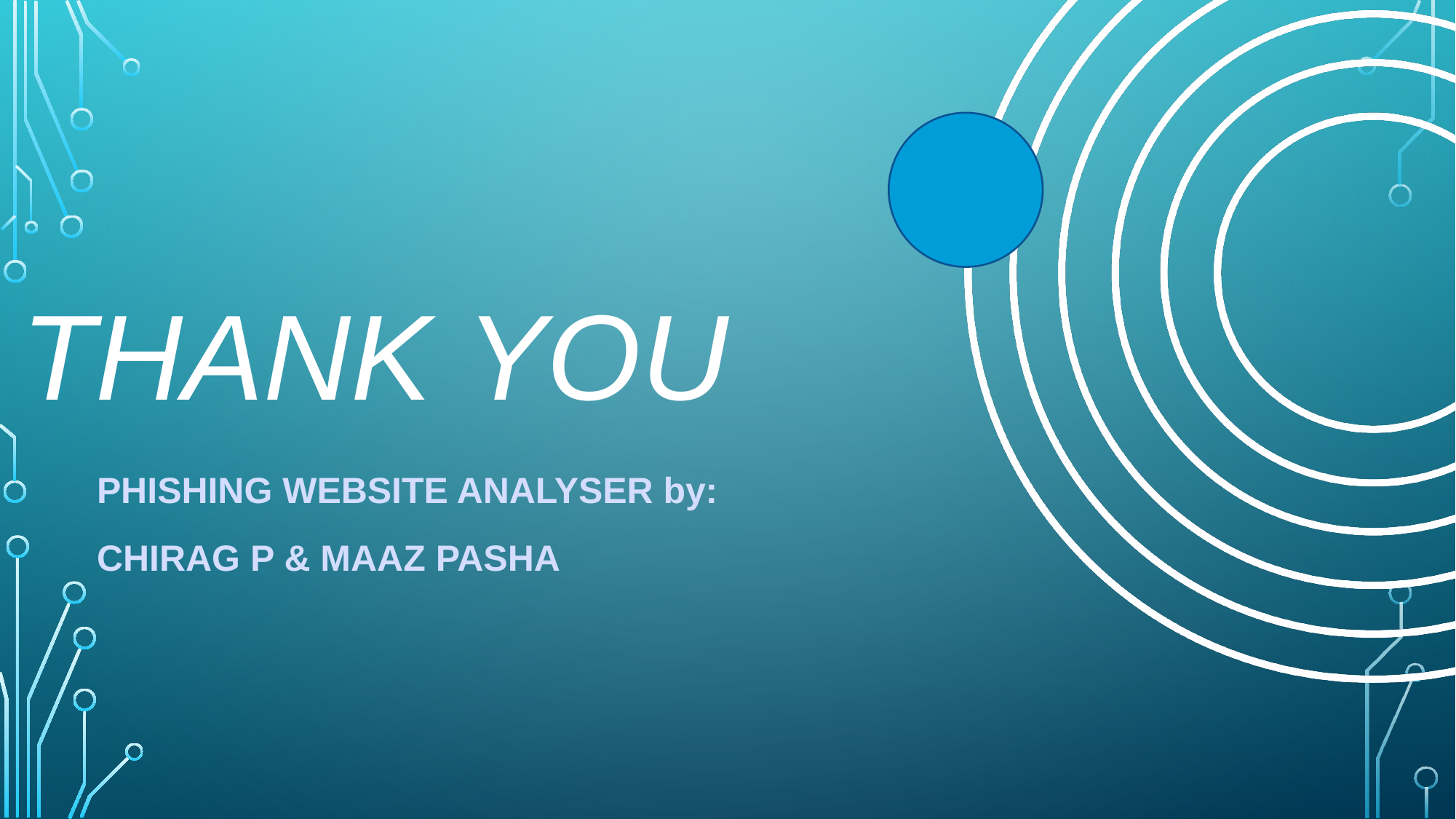

# Thank you
PHISHING WEBSITE ANALYSER by:
CHIRAG P & MAAZ PASHA